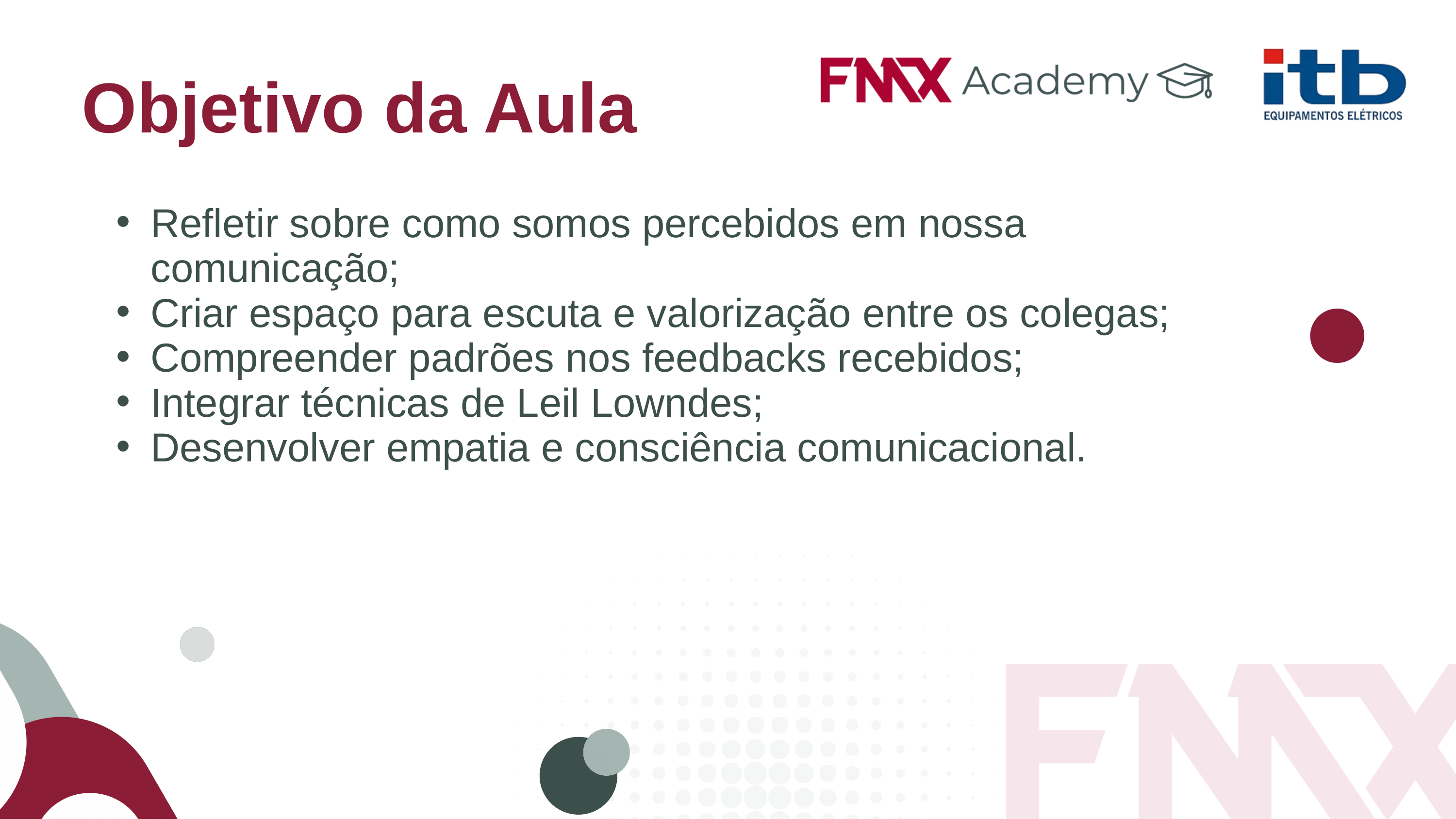

Objetivo da Aula
Refletir sobre como somos percebidos em nossa comunicação;
Criar espaço para escuta e valorização entre os colegas;
Compreender padrões nos feedbacks recebidos;
Integrar técnicas de Leil Lowndes;
Desenvolver empatia e consciência comunicacional.